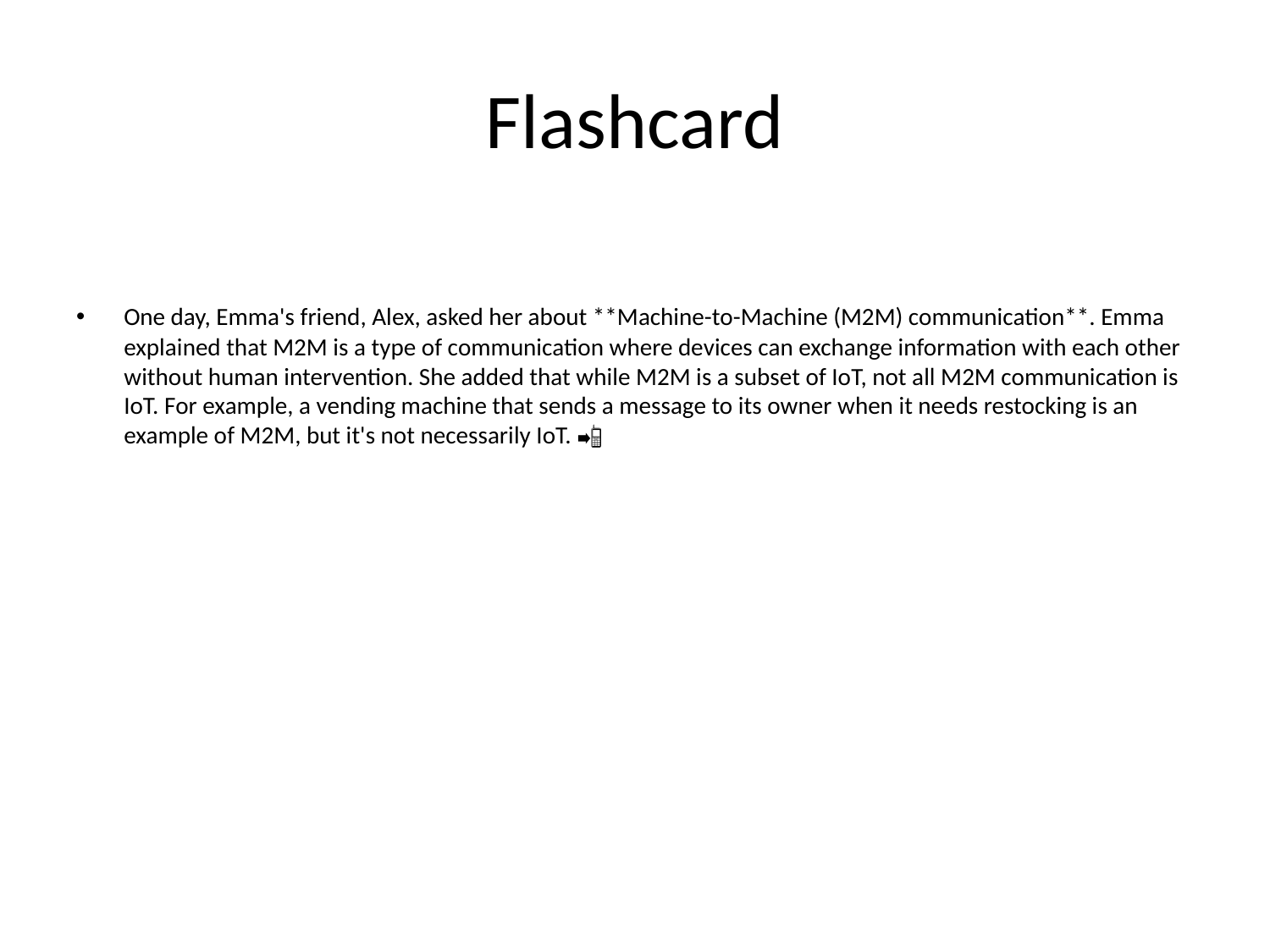

# Flashcard

One day, Emma's friend, Alex, asked her about **Machine-to-Machine (M2M) communication**. Emma explained that M2M is a type of communication where devices can exchange information with each other without human intervention. She added that while M2M is a subset of IoT, not all M2M communication is IoT. For example, a vending machine that sends a message to its owner when it needs restocking is an example of M2M, but it's not necessarily IoT. 📲